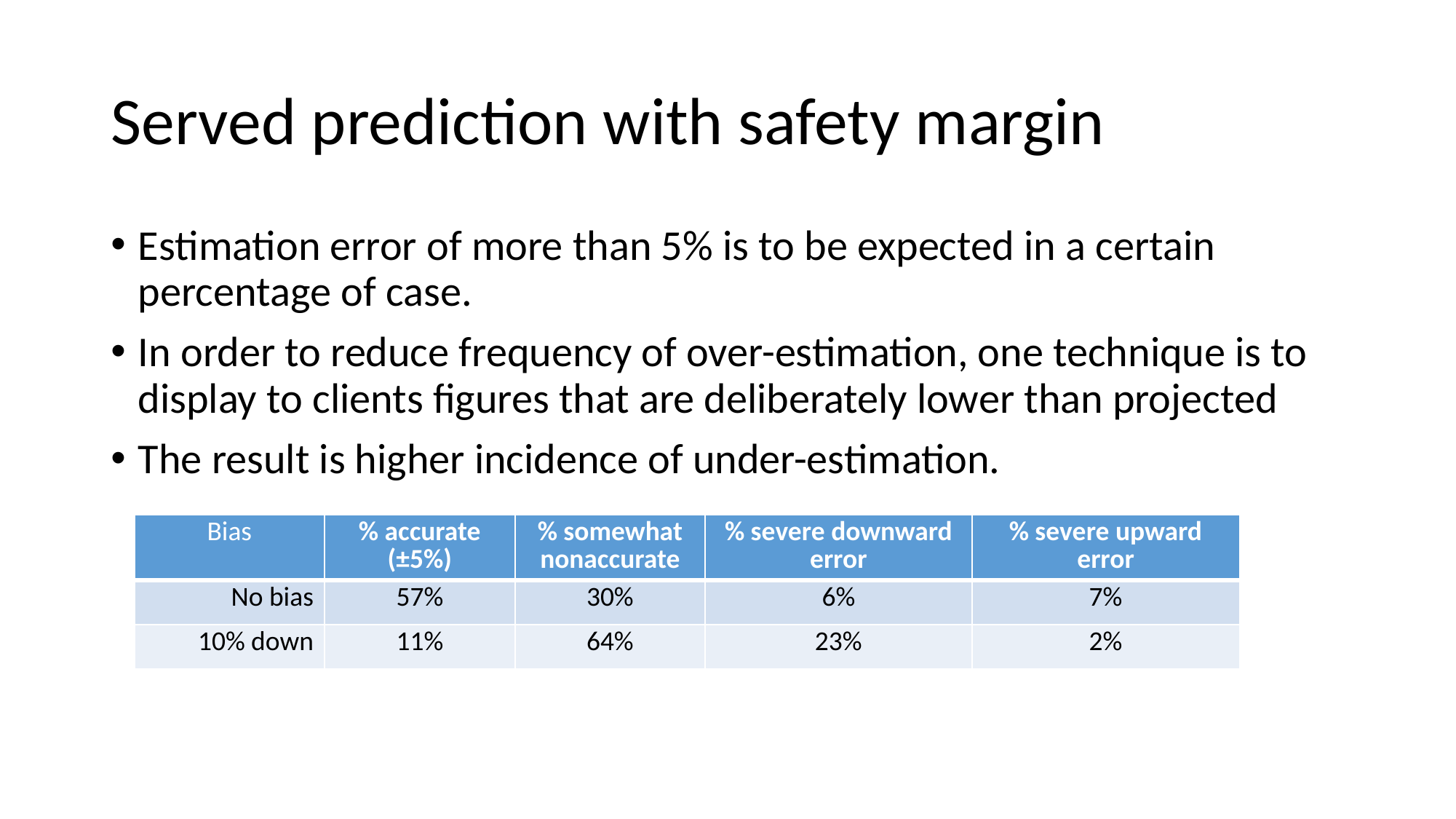

# Served prediction with safety margin
Estimation error of more than 5% is to be expected in a certain percentage of case.
In order to reduce frequency of over-estimation, one technique is to display to clients figures that are deliberately lower than projected
The result is higher incidence of under-estimation.
| Bias | % accurate (±5%) | % somewhat nonaccurate | % severe downward error | % severe upward error |
| --- | --- | --- | --- | --- |
| No bias | 57% | 30% | 6% | 7% |
| 10% down | 11% | 64% | 23% | 2% |